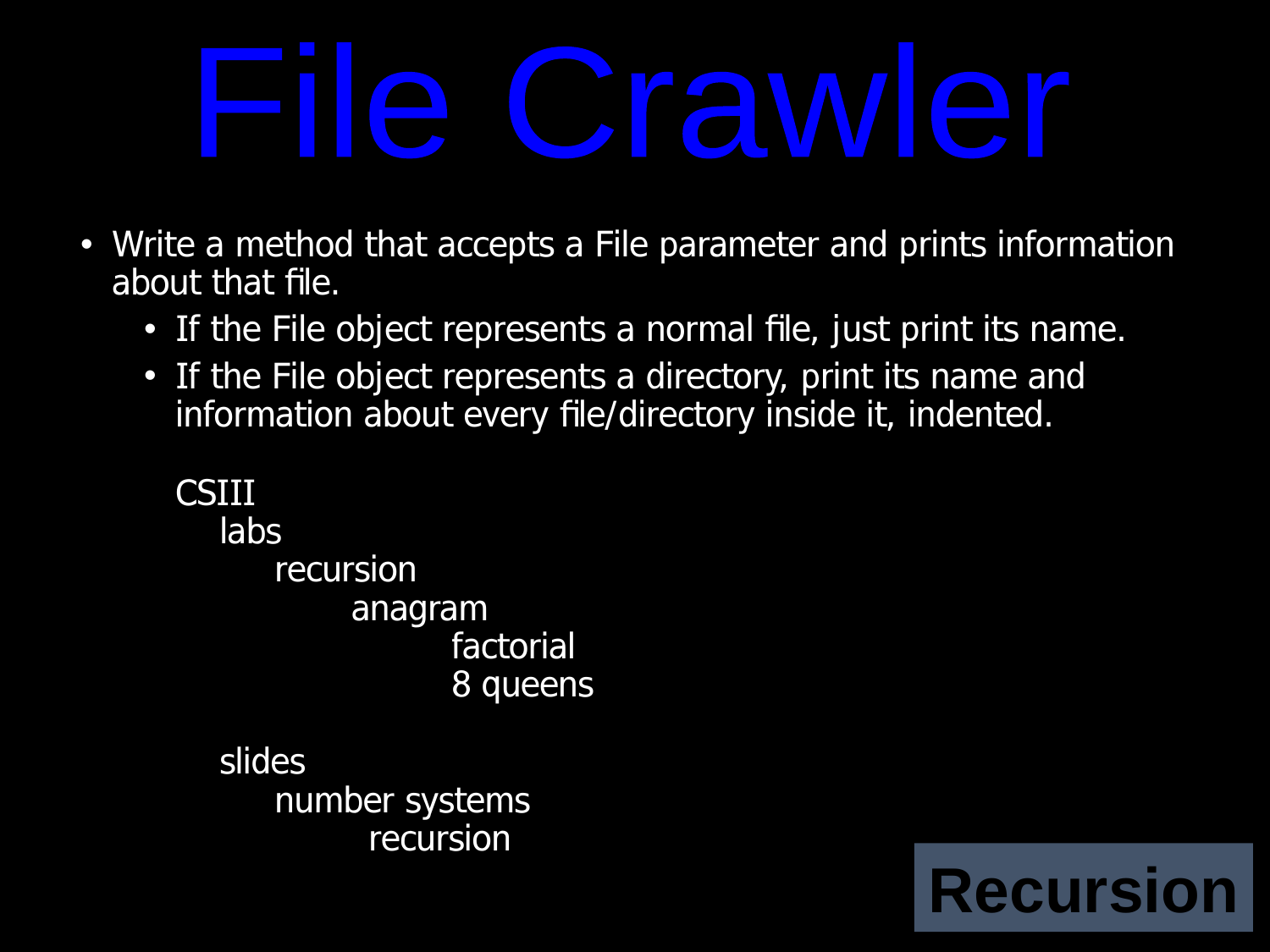

File Crawler
Write a method that accepts a File parameter and prints information about that file.
If the File object represents a normal file, just print its name.
If the File object represents a directory, print its name and information about every file/directory inside it, indented.

	CSIII
	    labs
	         recursion
	                anagram
			  factorial
			  8 queens

	    slides
	         number systems
		      recursion